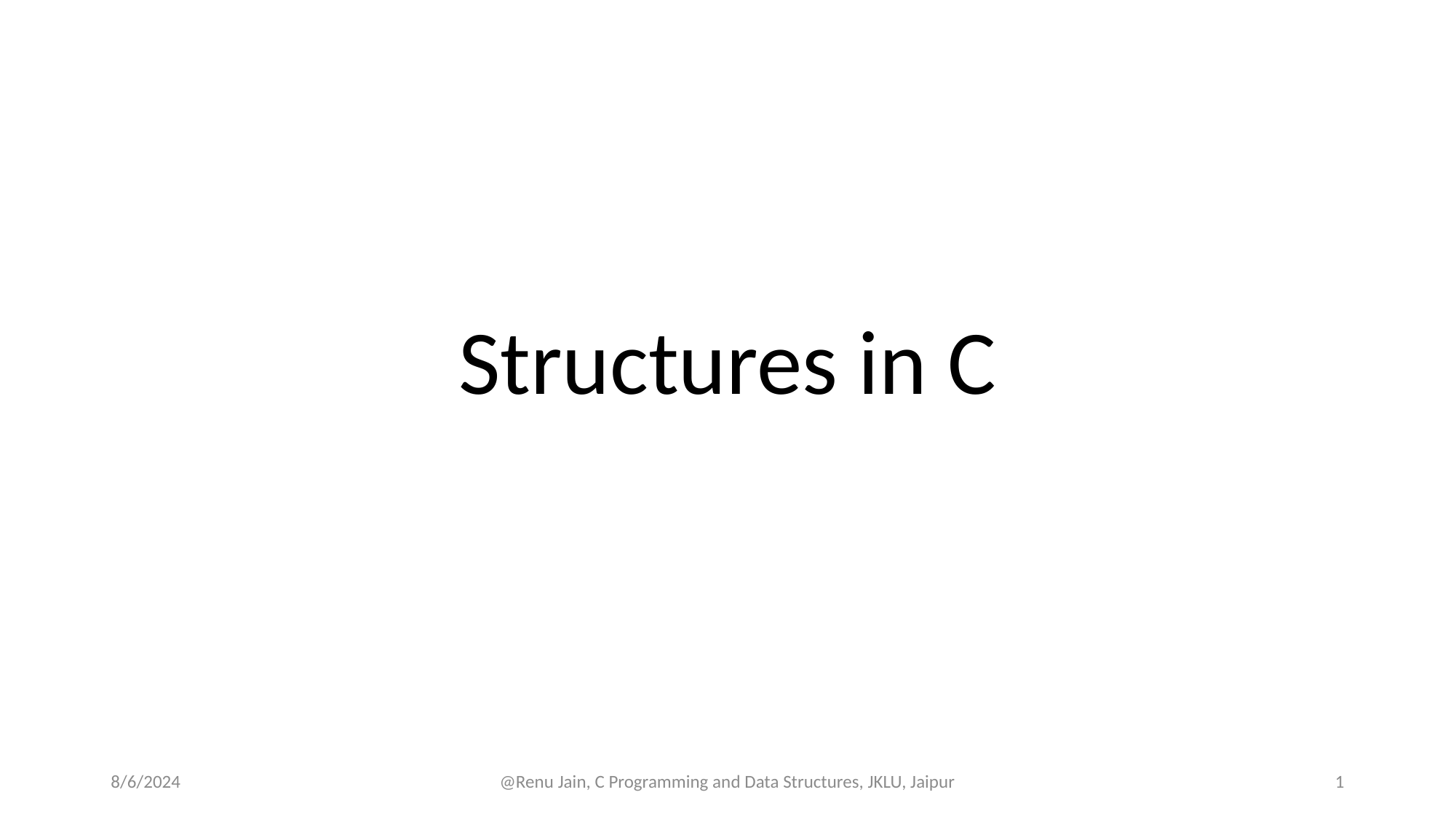

# Structures in C

8/6/2024
@Renu Jain, C Programming and Data Structures, JKLU, Jaipur
1